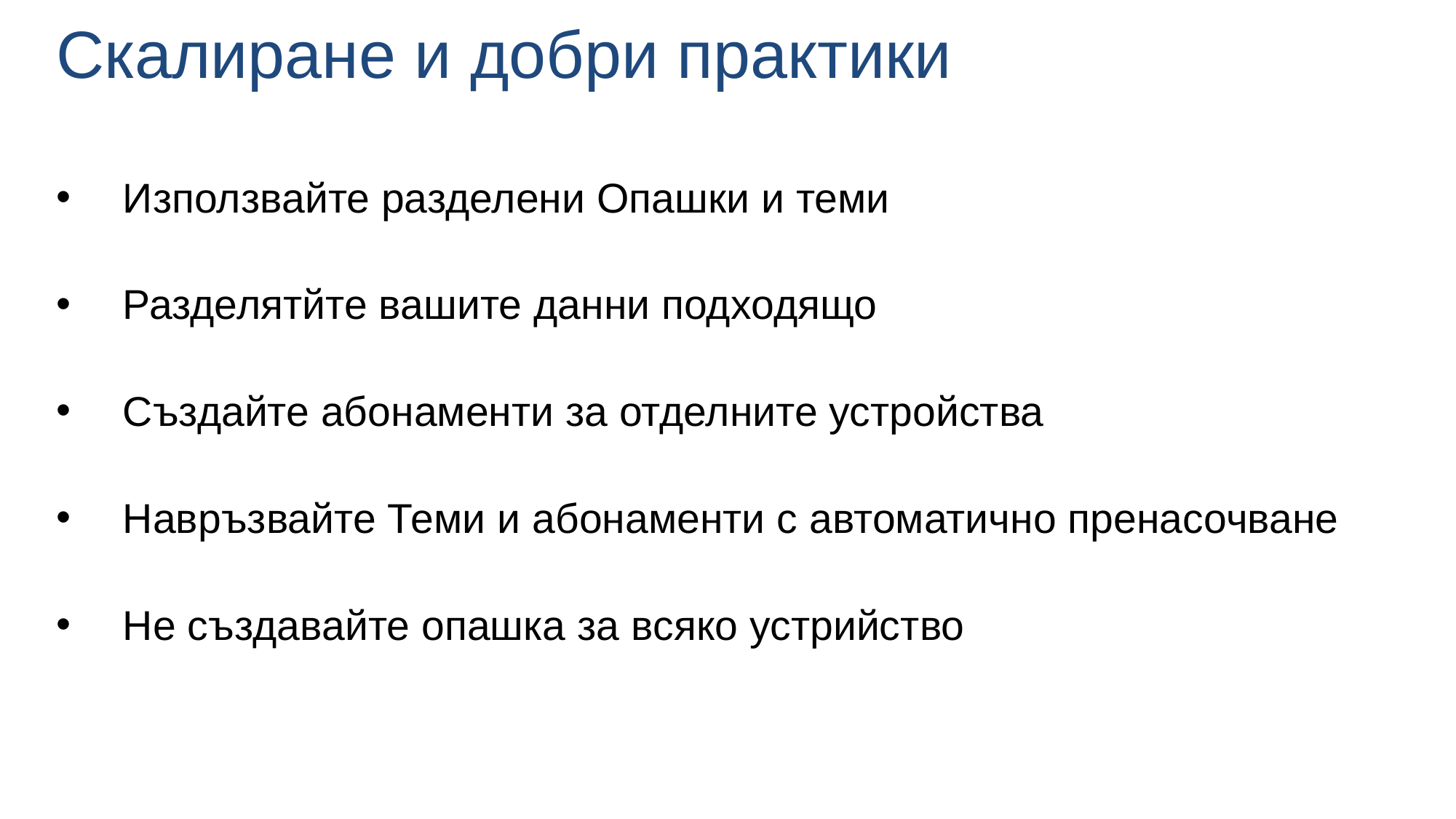

# Скалиране и добри практики
Използвайте разделени Опашки и теми
Разделятйте вашите данни подходящо
Създайте абонаменти за отделните устройства
Навръзвайте Теми и абонаменти с автоматично пренасочване
Не създавайте опашка за всяко устрийство